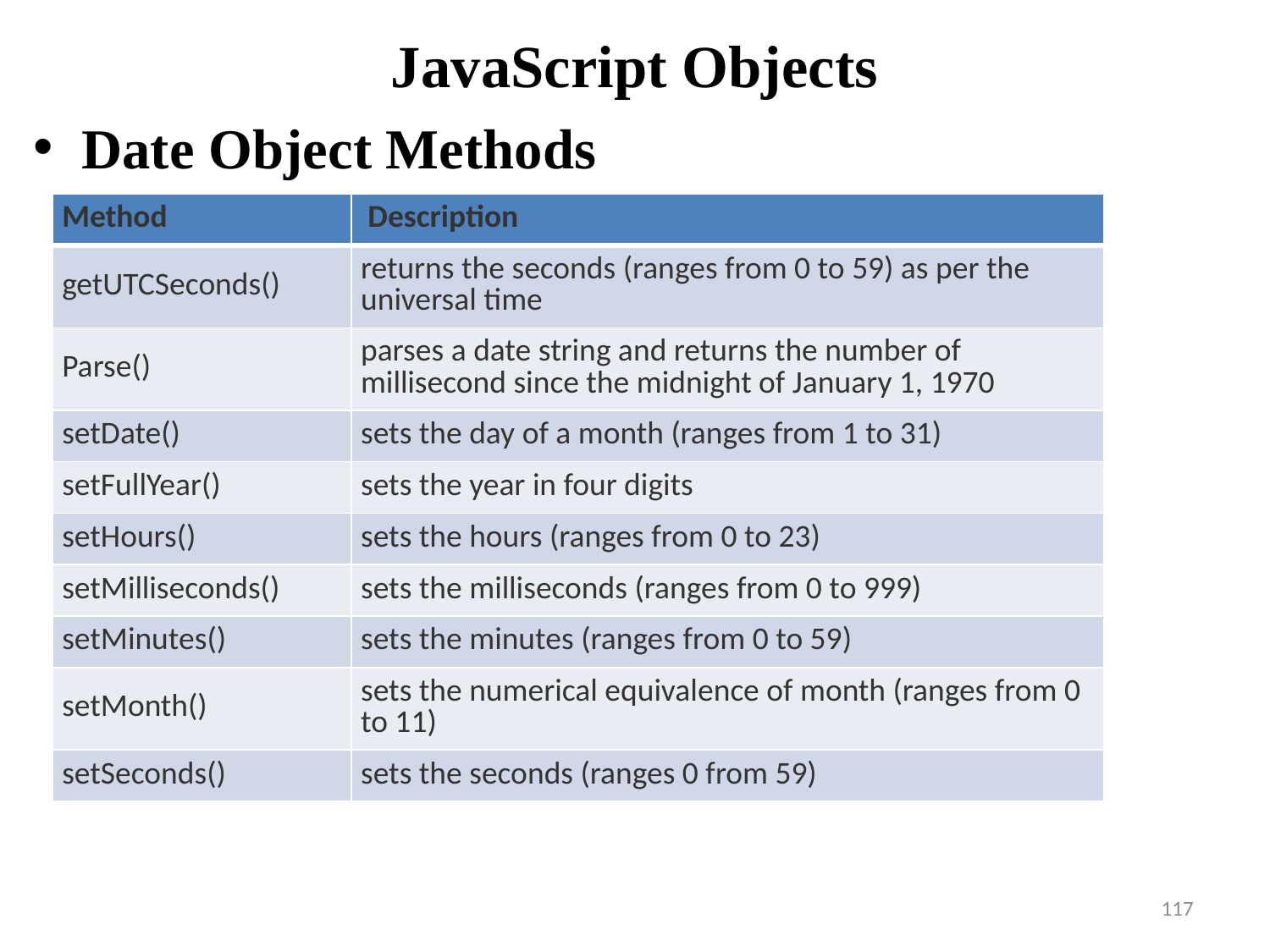

# JavaScript Objects
Date Object Methods

| Method | Description |
| --- | --- |
| getUTCSeconds() | returns the seconds (ranges from 0 to 59) as per the universal time |
| Parse() | parses a date string and returns the number of millisecond since the midnight of January 1, 1970 |
| setDate() | sets the day of a month (ranges from 1 to 31) |
| setFullYear() | sets the year in four digits |
| setHours() | sets the hours (ranges from 0 to 23) |
| setMilliseconds() | sets the milliseconds (ranges from 0 to 999) |
| setMinutes() | sets the minutes (ranges from 0 to 59) |
| setMonth() | sets the numerical equivalence of month (ranges from 0 to 11) |
| setSeconds() | sets the seconds (ranges 0 from 59) |

117